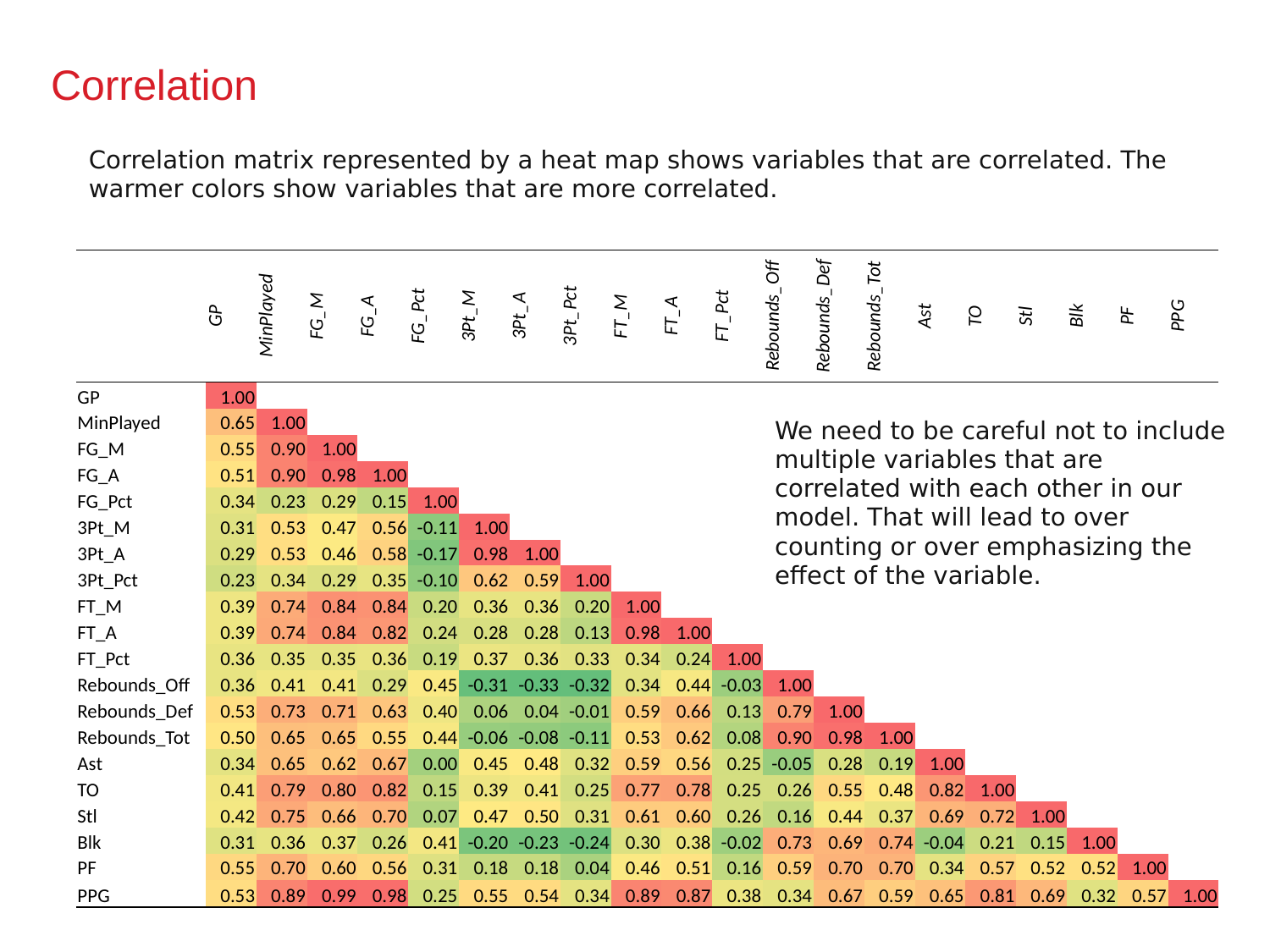

# Correlation
Correlation matrix represented by a heat map shows variables that are correlated. The warmer colors show variables that are more correlated.
|  | GP | MinPlayed | FG\_M | FG\_A | FG\_Pct | 3Pt\_M | 3Pt\_A | 3Pt\_Pct | FT\_M | FT\_A | FT\_Pct | Rebounds\_Off | Rebounds\_Def | Rebounds\_Tot | Ast | TO | Stl | Blk | PF | PPG |
| --- | --- | --- | --- | --- | --- | --- | --- | --- | --- | --- | --- | --- | --- | --- | --- | --- | --- | --- | --- | --- |
| GP | 1.00 |  |  |  |  |  |  |  |  |  |  |  |  |  |  |  |  |  |  |  |
| MinPlayed | 0.65 | 1.00 |  |  |  |  |  |  |  |  |  |  |  |  |  |  |  |  |  |  |
| FG\_M | 0.55 | 0.90 | 1.00 |  |  |  |  |  |  |  |  |  |  |  |  |  |  |  |  |  |
| FG\_A | 0.51 | 0.90 | 0.98 | 1.00 |  |  |  |  |  |  |  |  |  |  |  |  |  |  |  |  |
| FG\_Pct | 0.34 | 0.23 | 0.29 | 0.15 | 1.00 |  |  |  |  |  |  |  |  |  |  |  |  |  |  |  |
| 3Pt\_M | 0.31 | 0.53 | 0.47 | 0.56 | -0.11 | 1.00 |  |  |  |  |  |  |  |  |  |  |  |  |  |  |
| 3Pt\_A | 0.29 | 0.53 | 0.46 | 0.58 | -0.17 | 0.98 | 1.00 |  |  |  |  |  |  |  |  |  |  |  |  |  |
| 3Pt\_Pct | 0.23 | 0.34 | 0.29 | 0.35 | -0.10 | 0.62 | 0.59 | 1.00 |  |  |  |  |  |  |  |  |  |  |  |  |
| FT\_M | 0.39 | 0.74 | 0.84 | 0.84 | 0.20 | 0.36 | 0.36 | 0.20 | 1.00 |  |  |  |  |  |  |  |  |  |  |  |
| FT\_A | 0.39 | 0.74 | 0.84 | 0.82 | 0.24 | 0.28 | 0.28 | 0.13 | 0.98 | 1.00 |  |  |  |  |  |  |  |  |  |  |
| FT\_Pct | 0.36 | 0.35 | 0.35 | 0.36 | 0.19 | 0.37 | 0.36 | 0.33 | 0.34 | 0.24 | 1.00 |  |  |  |  |  |  |  |  |  |
| Rebounds\_Off | 0.36 | 0.41 | 0.41 | 0.29 | 0.45 | -0.31 | -0.33 | -0.32 | 0.34 | 0.44 | -0.03 | 1.00 |  |  |  |  |  |  |  |  |
| Rebounds\_Def | 0.53 | 0.73 | 0.71 | 0.63 | 0.40 | 0.06 | 0.04 | -0.01 | 0.59 | 0.66 | 0.13 | 0.79 | 1.00 |  |  |  |  |  |  |  |
| Rebounds\_Tot | 0.50 | 0.65 | 0.65 | 0.55 | 0.44 | -0.06 | -0.08 | -0.11 | 0.53 | 0.62 | 0.08 | 0.90 | 0.98 | 1.00 |  |  |  |  |  |  |
| Ast | 0.34 | 0.65 | 0.62 | 0.67 | 0.00 | 0.45 | 0.48 | 0.32 | 0.59 | 0.56 | 0.25 | -0.05 | 0.28 | 0.19 | 1.00 |  |  |  |  |  |
| TO | 0.41 | 0.79 | 0.80 | 0.82 | 0.15 | 0.39 | 0.41 | 0.25 | 0.77 | 0.78 | 0.25 | 0.26 | 0.55 | 0.48 | 0.82 | 1.00 |  |  |  |  |
| Stl | 0.42 | 0.75 | 0.66 | 0.70 | 0.07 | 0.47 | 0.50 | 0.31 | 0.61 | 0.60 | 0.26 | 0.16 | 0.44 | 0.37 | 0.69 | 0.72 | 1.00 |  |  |  |
| Blk | 0.31 | 0.36 | 0.37 | 0.26 | 0.41 | -0.20 | -0.23 | -0.24 | 0.30 | 0.38 | -0.02 | 0.73 | 0.69 | 0.74 | -0.04 | 0.21 | 0.15 | 1.00 |  |  |
| PF | 0.55 | 0.70 | 0.60 | 0.56 | 0.31 | 0.18 | 0.18 | 0.04 | 0.46 | 0.51 | 0.16 | 0.59 | 0.70 | 0.70 | 0.34 | 0.57 | 0.52 | 0.52 | 1.00 |  |
| PPG | 0.53 | 0.89 | 0.99 | 0.98 | 0.25 | 0.55 | 0.54 | 0.34 | 0.89 | 0.87 | 0.38 | 0.34 | 0.67 | 0.59 | 0.65 | 0.81 | 0.69 | 0.32 | 0.57 | 1.00 |
We need to be careful not to include multiple variables that are correlated with each other in our model. That will lead to over counting or over emphasizing the effect of the variable.